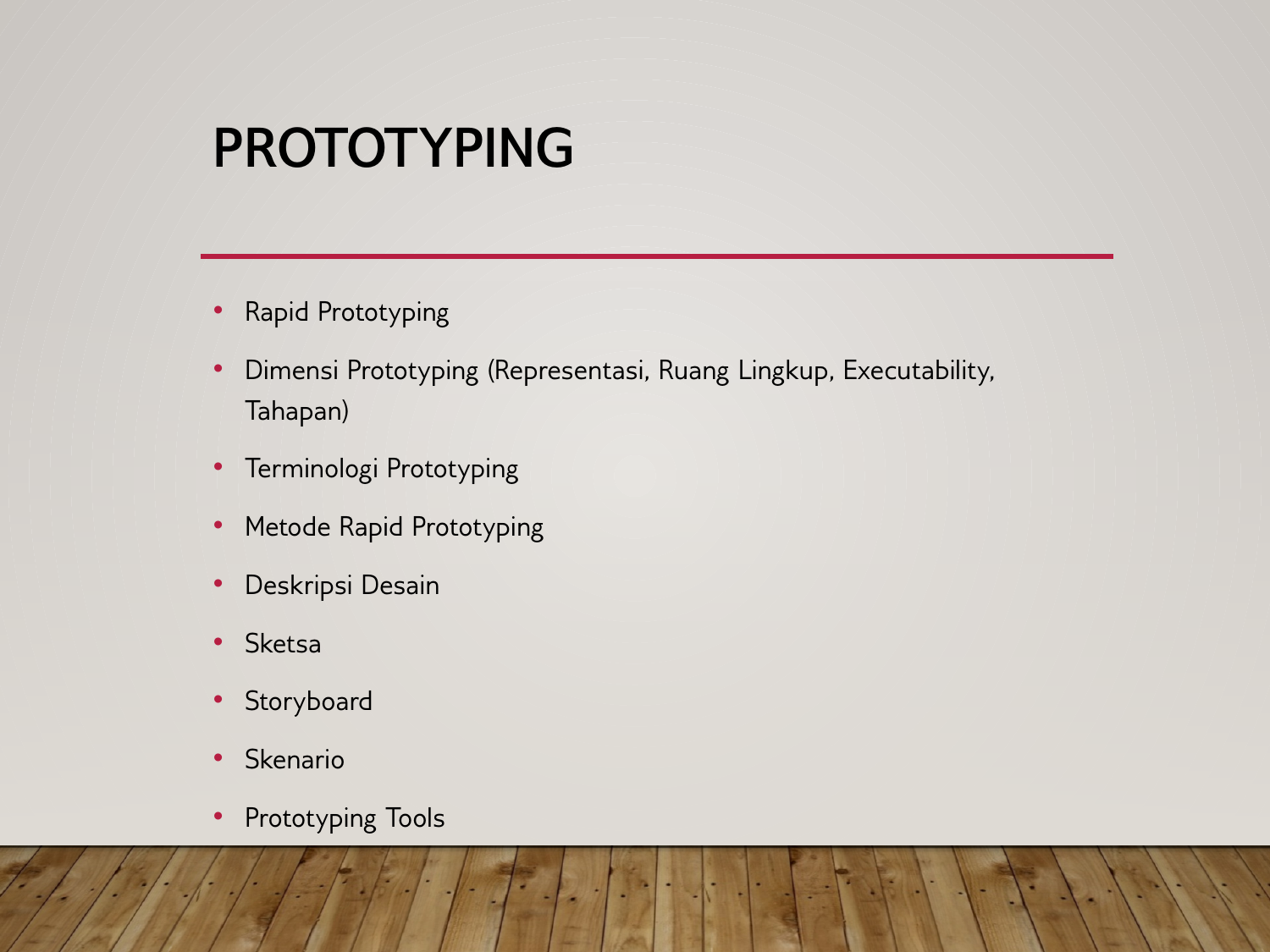

# Prototyping
Rapid Prototyping
Dimensi Prototyping (Representasi, Ruang Lingkup, Executability, Tahapan)
Terminologi Prototyping
Metode Rapid Prototyping
Deskripsi Desain
Sketsa
Storyboard
Skenario
Prototyping Tools